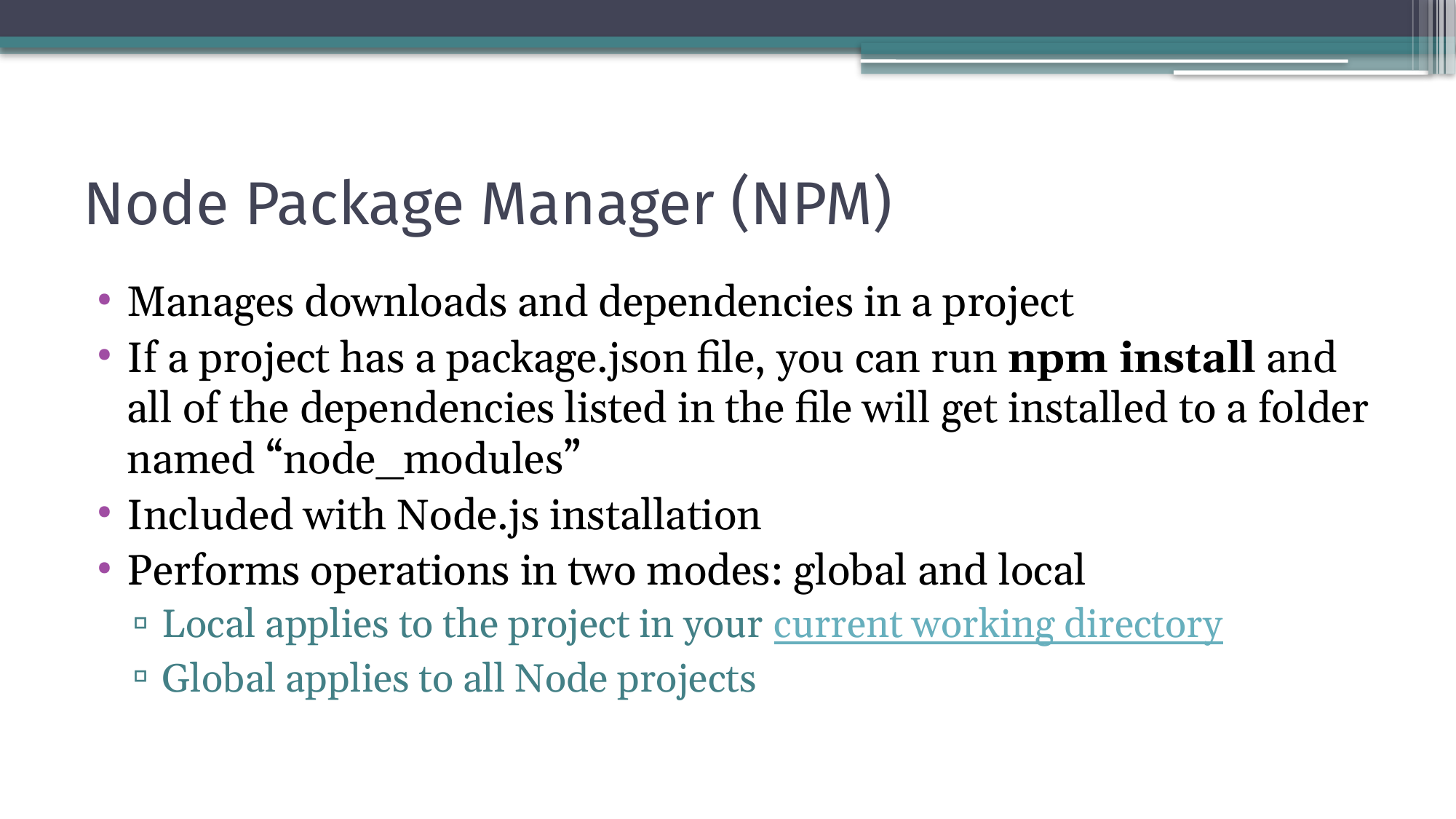

# Node Package Manager (NPM)
Manages downloads and dependencies in a project
If a project has a package.json file, you can run npm install and all of the dependencies listed in the file will get installed to a folder named “node_modules”
Included with Node.js installation
Performs operations in two modes: global and local
Local applies to the project in your current working directory
Global applies to all Node projects